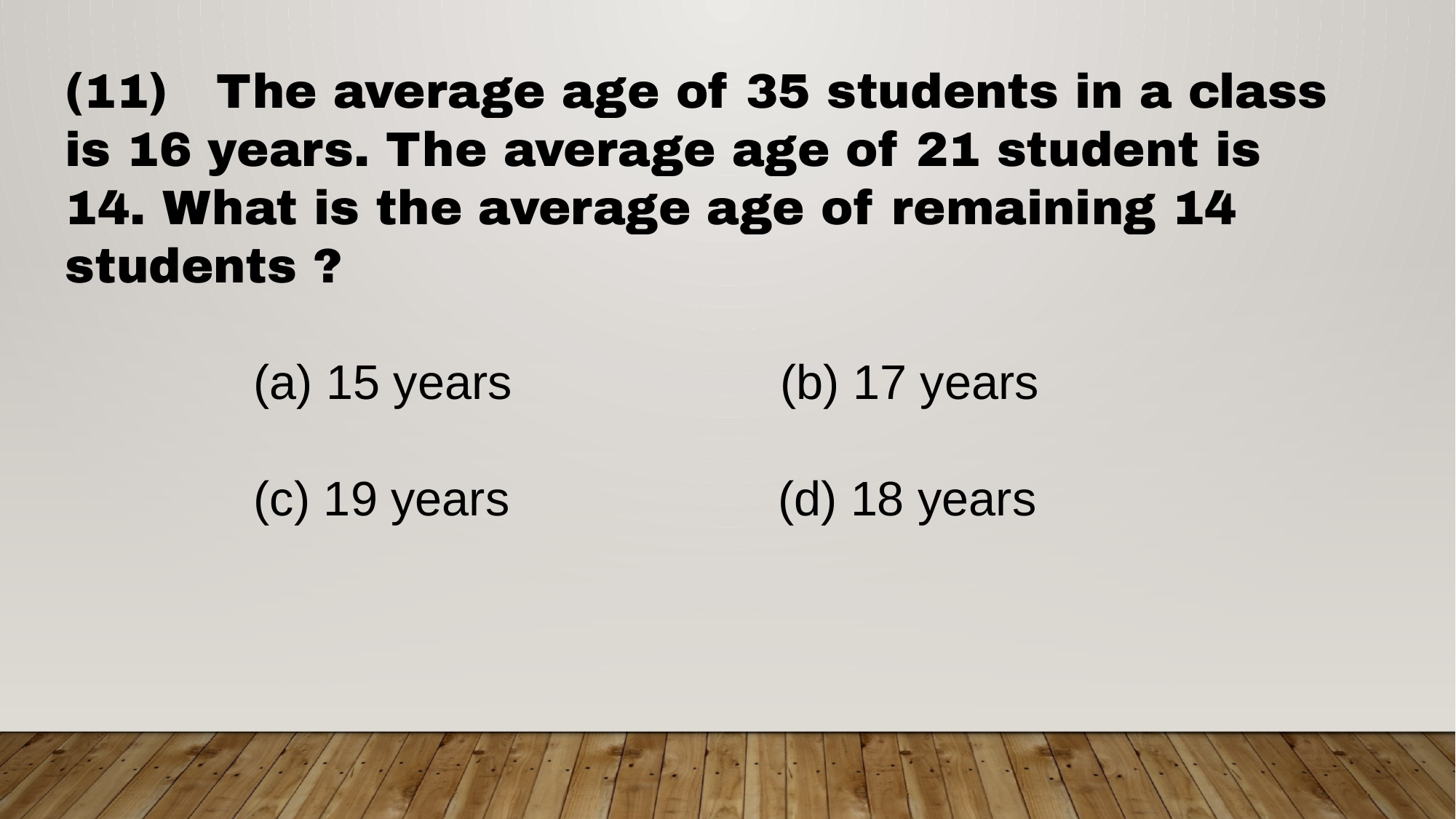

(11)   The average age of 35 students in a class is 16 years. The average age of 21 student is 14. What is the average age of remaining 14 students ?

              (a) 15 years                    (b) 17 years

              (c) 19 years                    (d) 18 years